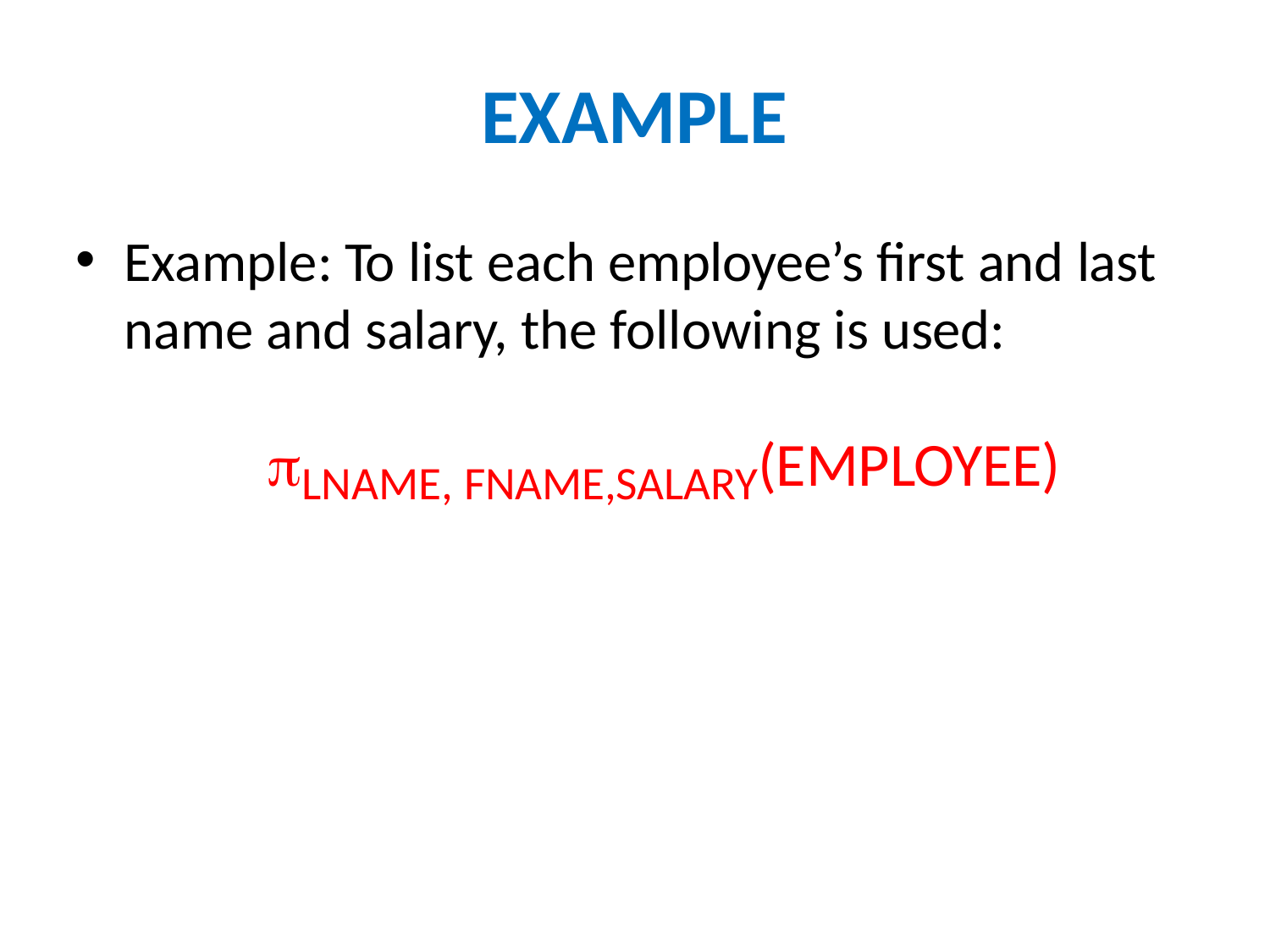

# EXAMPLE
Example: To list each employee’s first and last name and salary, the following is used:
πLNAME, FNAME,SALARY(EMPLOYEE)